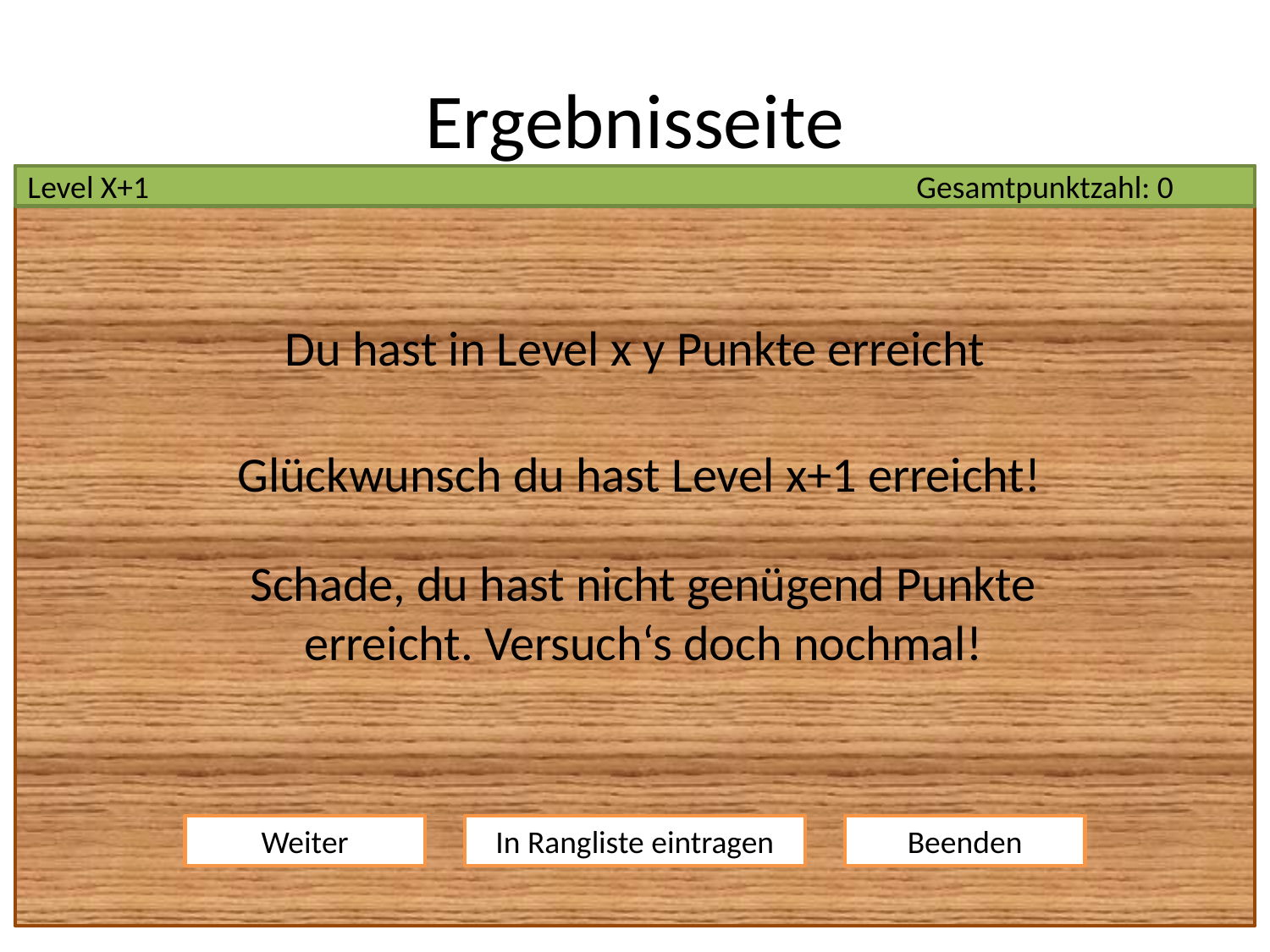

# Ergebnisseite

Level X+1							Gesamtpunktzahl: 0
Du hast in Level x y Punkte erreicht
Glückwunsch du hast Level x+1 erreicht!
Schade, du hast nicht genügend Punkte erreicht. Versuch‘s doch nochmal!
Weiter
In Rangliste eintragen
Beenden